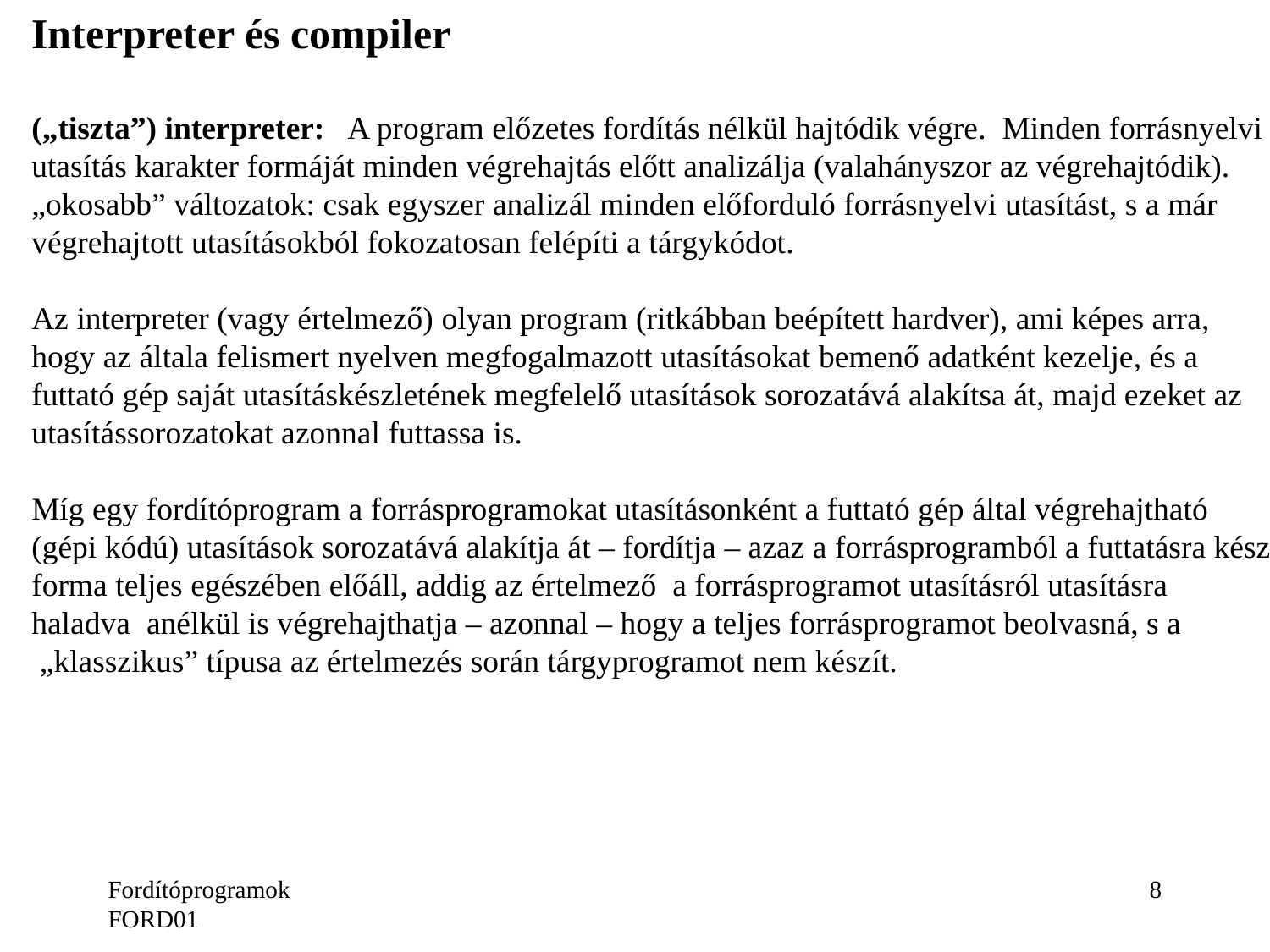

Interpreter és compiler

(„tiszta”) interpreter:   A program előzetes fordítás nélkül hajtódik végre.  Minden forrásnyelvi
utasítás karakter formáját minden végrehajtás előtt analizálja (valahányszor az végrehajtódik).
„okosabb” változatok: csak egyszer analizál minden előforduló forrásnyelvi utasítást, s a már
végrehajtott utasításokból fokozatosan felépíti a tárgykódot.

Az interpreter (vagy értelmező) olyan program (ritkábban beépített hardver), ami képes arra,
hogy az általa felismert nyelven megfogalmazott utasításokat bemenő adatként kezelje, és a
futtató gép saját utasításkészletének megfelelő utasítások sorozatává alakítsa át, majd ezeket az
utasítássorozatokat azonnal futtassa is.

Míg egy fordítóprogram a forrásprogramokat utasításonként a futtató gép által végrehajtható
(gépi kódú) utasítások sorozatává alakítja át – fordítja – azaz a forrásprogramból a futtatásra kész
forma teljes egészében előáll, addig az értelmező  a forrásprogramot utasításról utasításra
haladva  anélkül is végrehajthatja – azonnal – hogy a teljes forrásprogramot beolvasná, s a
 „klasszikus” típusa az értelmezés során tárgyprogramot nem készít.

Fordítóprogramok FORD01
8